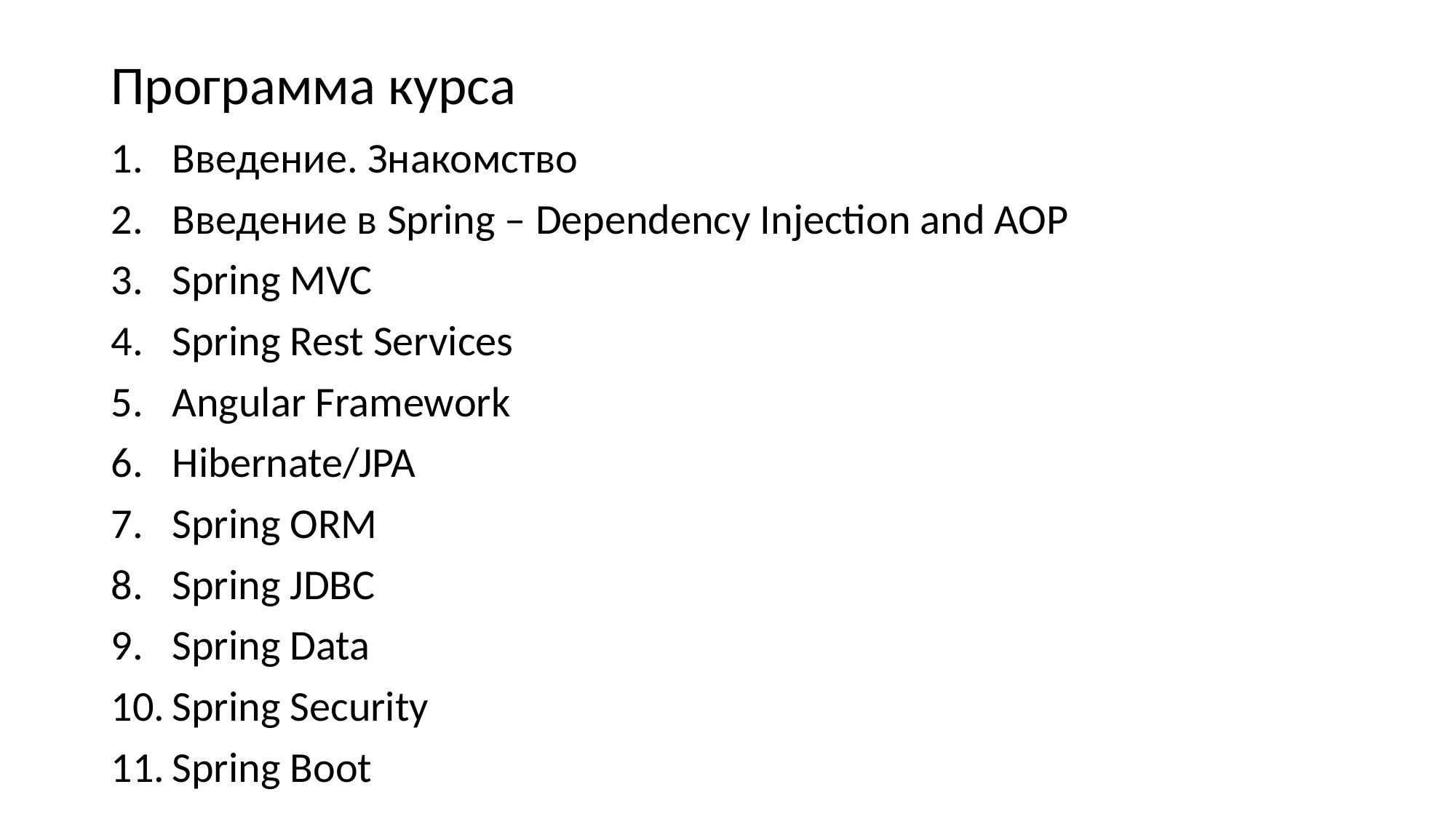

# Программа курса
Введение. Знакомство
Введение в Spring – Dependency Injection and AOP
Spring MVC
Spring Rest Services
Angular Framework
Hibernate/JPA
Spring ORM
Spring JDBC
Spring Data
Spring Security
Spring Boot